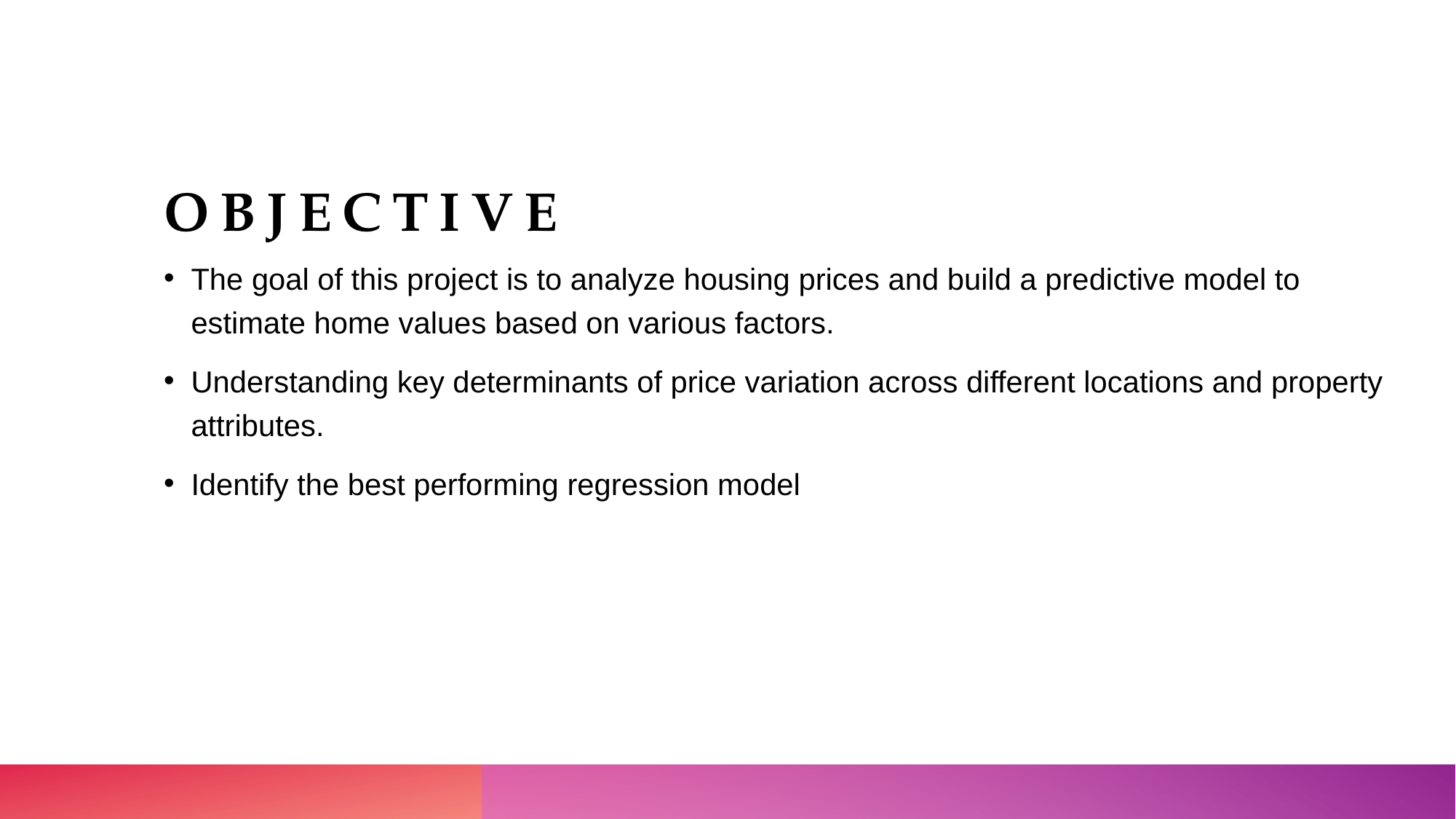

# Objective
The goal of this project is to analyze housing prices and build a predictive model to estimate home values based on various factors.
Understanding key determinants of price variation across different locations and property attributes.
Identify the best performing regression model